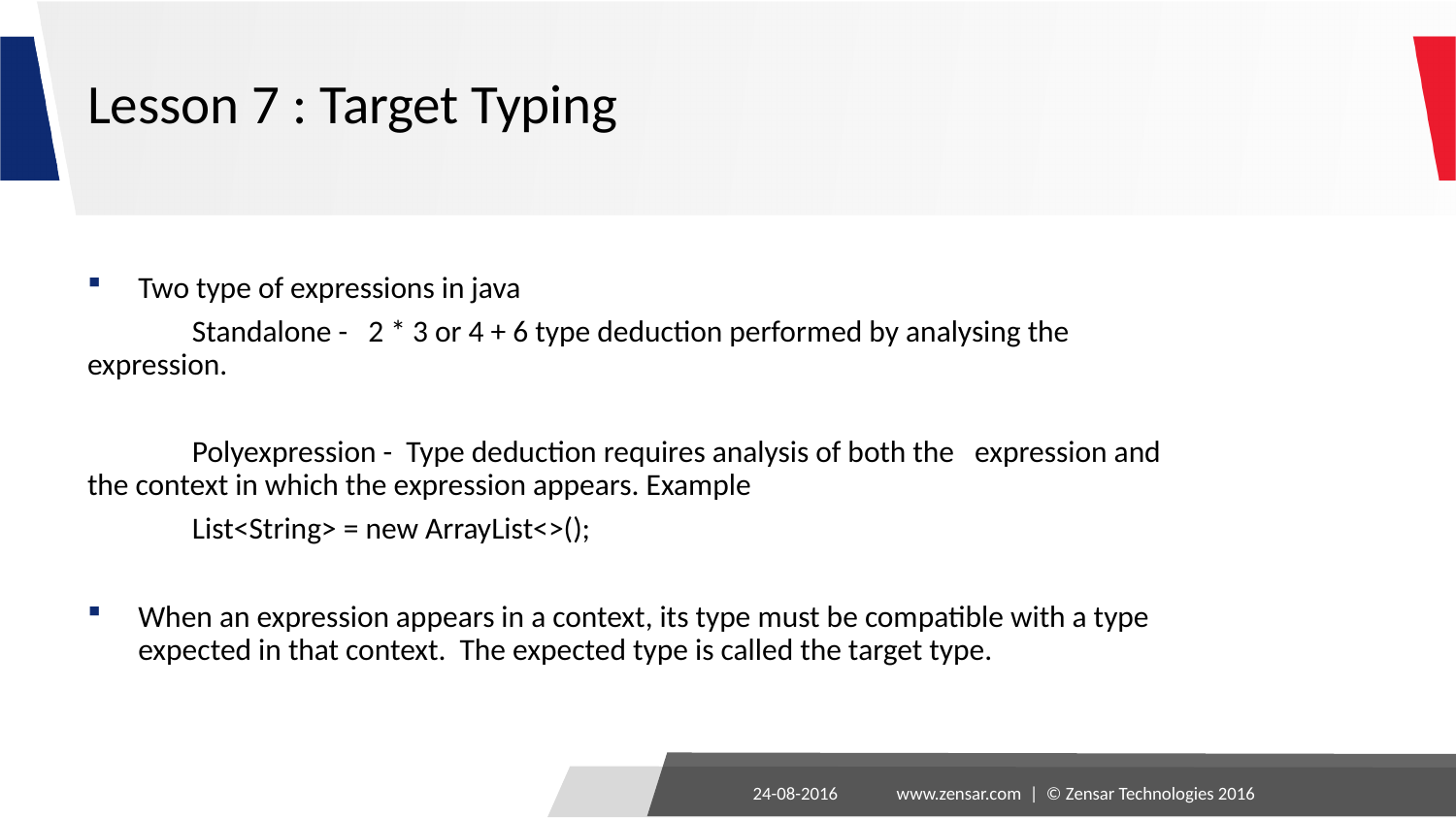

# Lesson 7 : Target Typing

Two type of expressions in java
	Standalone -   2 * 3 or 4 + 6 type deduction performed by analysing the 	expression.

	Polyexpression -  Type deduction requires analysis of both the   expression and 	the context in which the expression appears. Example
     	List<String> = new ArrayList<>();

When an expression appears in a context, its type must be compatible with a type expected in that context.  The expected type is called the target type.

24-08-2016
www.zensar.com  |  © Zensar Technologies 2016